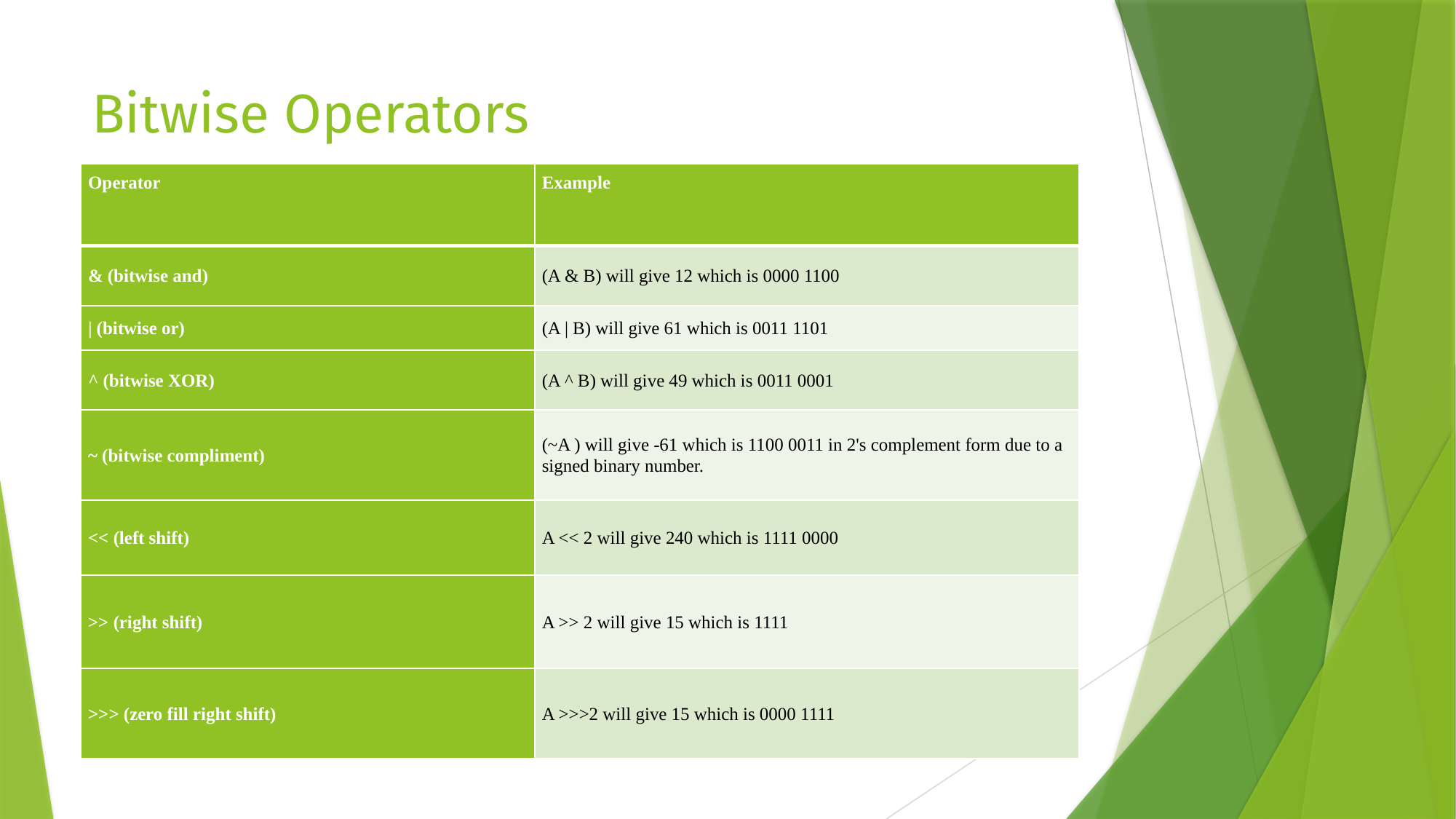

# Bitwise Operators
| Operator | Example |
| --- | --- |
| & (bitwise and) | (A & B) will give 12 which is 0000 1100 |
| | (bitwise or) | (A | B) will give 61 which is 0011 1101 |
| ^ (bitwise XOR) | (A ^ B) will give 49 which is 0011 0001 |
| ~ (bitwise compliment) | (~A ) will give -61 which is 1100 0011 in 2's complement form due to a signed binary number. |
| << (left shift) | A << 2 will give 240 which is 1111 0000 |
| >> (right shift) | A >> 2 will give 15 which is 1111 |
| >>> (zero fill right shift) | A >>>2 will give 15 which is 0000 1111 |